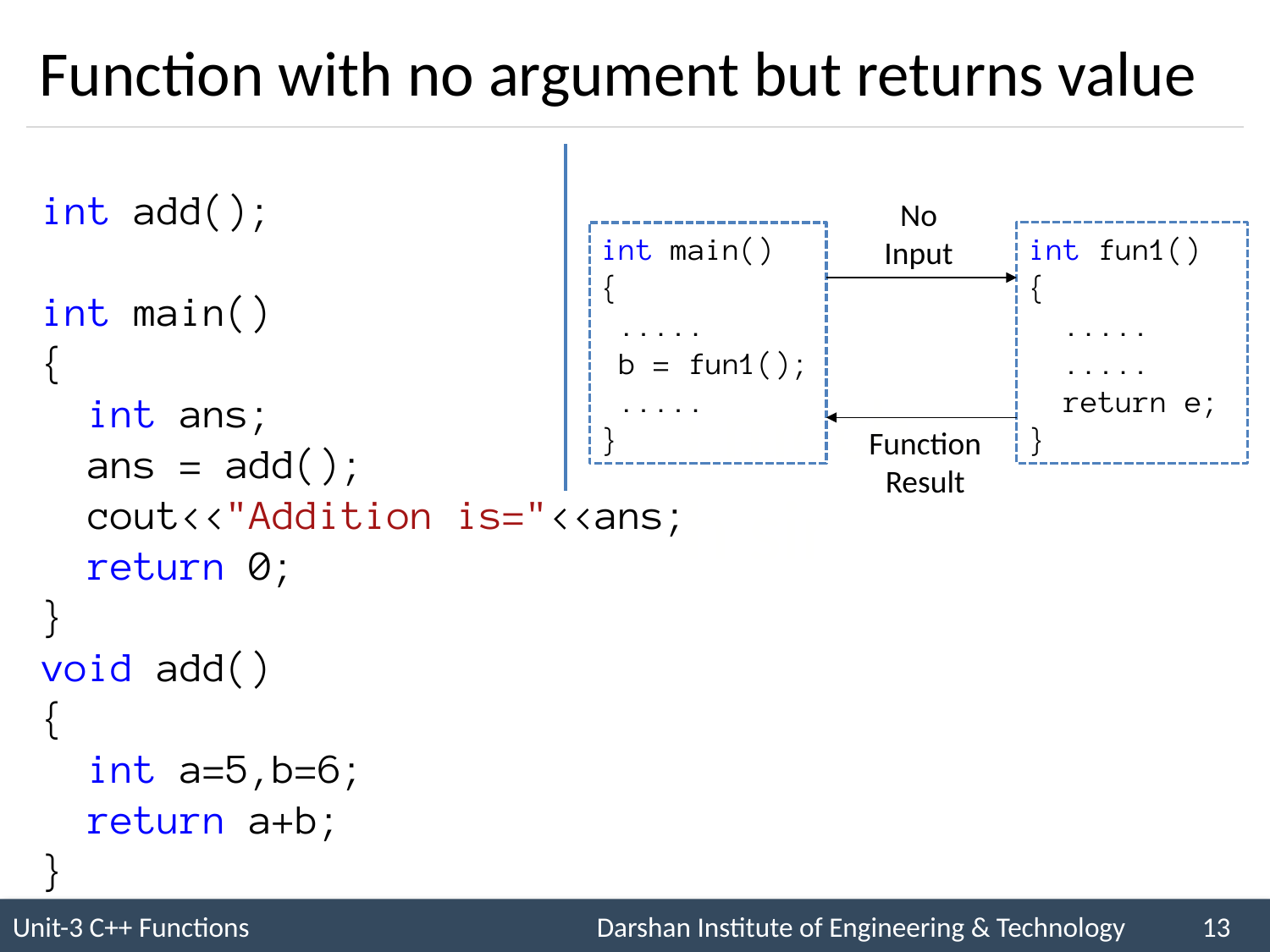

# Function with no argument but returns value

int add();

int main()
{
  int ans;
  ans = add();
  cout<<"Addition is="<<ans;
  return 0;
}
void add()
{
  int a=5,b=6;
  return a+b;
}
No
Input
int fun1()
{
  .....
  .....
  return e;
}
int main()
{
 .....
 b = fun1();
 .....
}
Function
Result